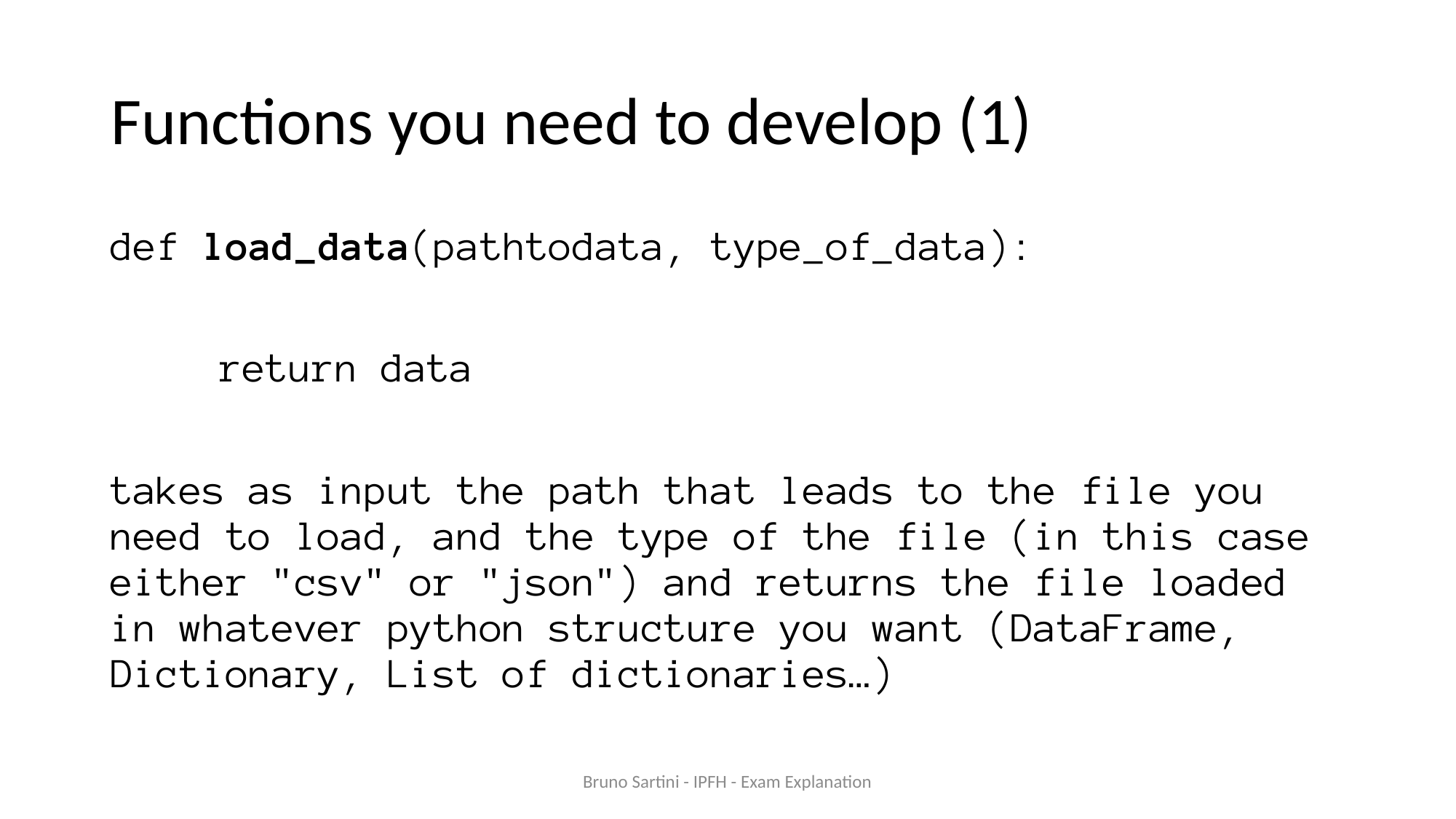

# Functions you need to develop (1)
def load_data(pathtodata, type_of_data):

	return data

takes as input the path that leads to the file you need to load, and the type of the file (in this case either "csv" or "json") and returns the file loaded in whatever python structure you want (DataFrame, Dictionary, List of dictionaries…)
Bruno Sartini - IPFH - Exam Explanation